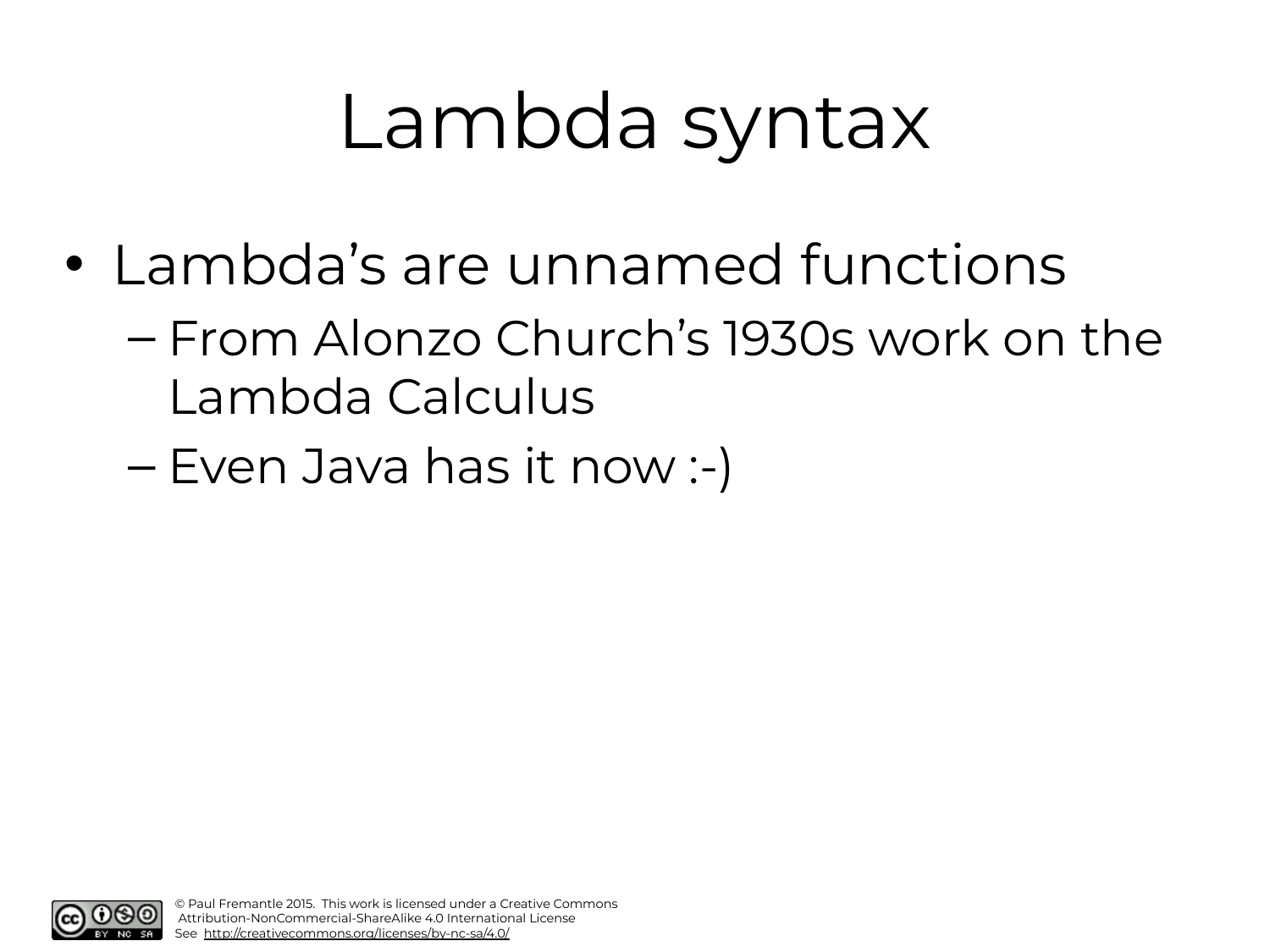

# Lambda syntax
Lambda’s are unnamed functions
From Alonzo Church’s 1930s work on the Lambda Calculus
Even Java has it now :-)